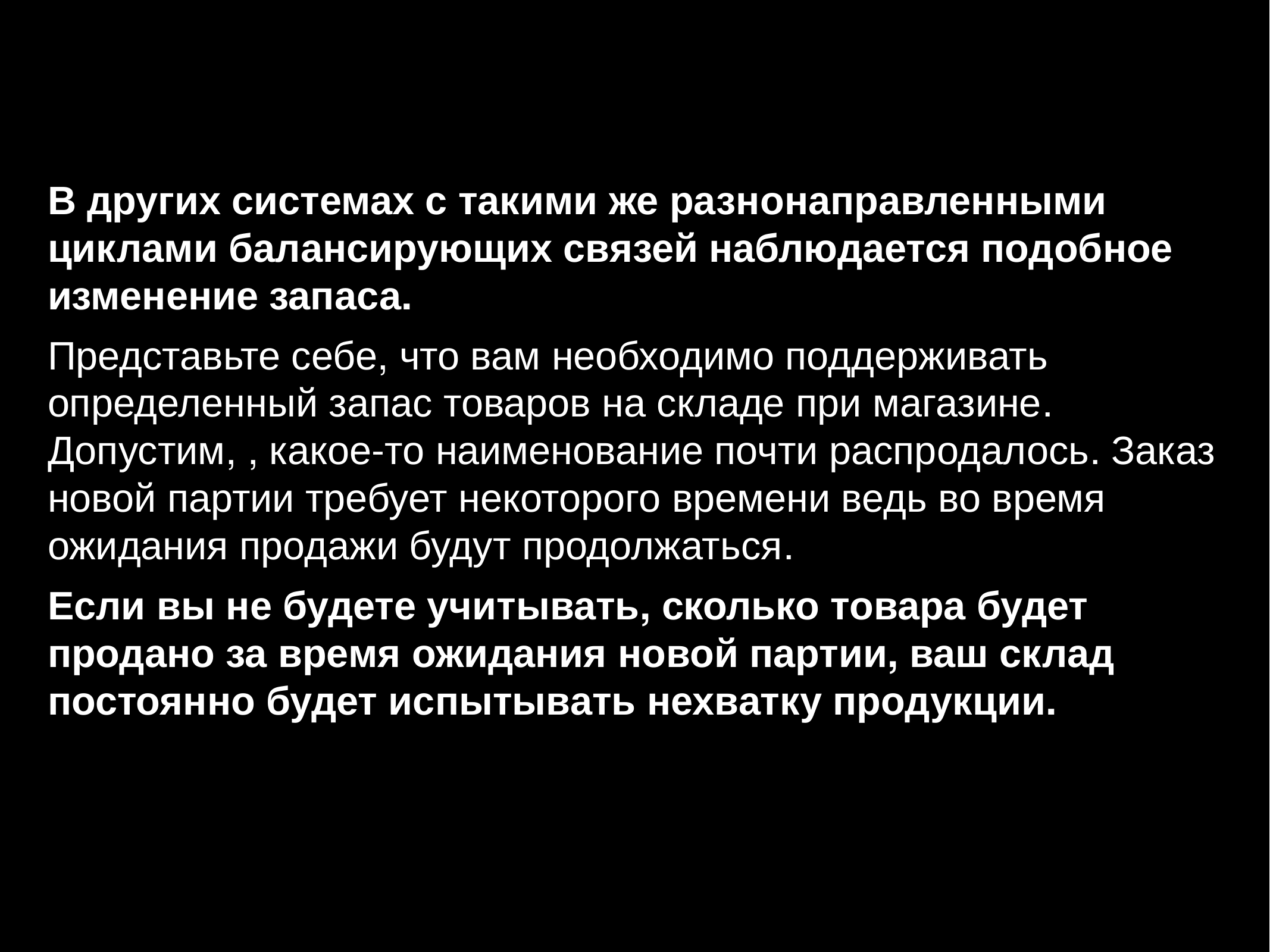

17
В других системах с такими же разнонаправленными циклами балансирующих связей наблюдается подобное изменение запаса.
Представьте себе, что вам необходимо поддерживать определенный запас товаров на складе при магазине. Допустим, , какое-то наименование почти распродалось. Заказ новой партии требует некоторого времени ведь во время ожидания продажи будут продолжаться.
Если вы не будете учитывать, сколько товара будет продано за время ожидания новой партии, ваш склад постоянно будет испытывать нехватку продукции.